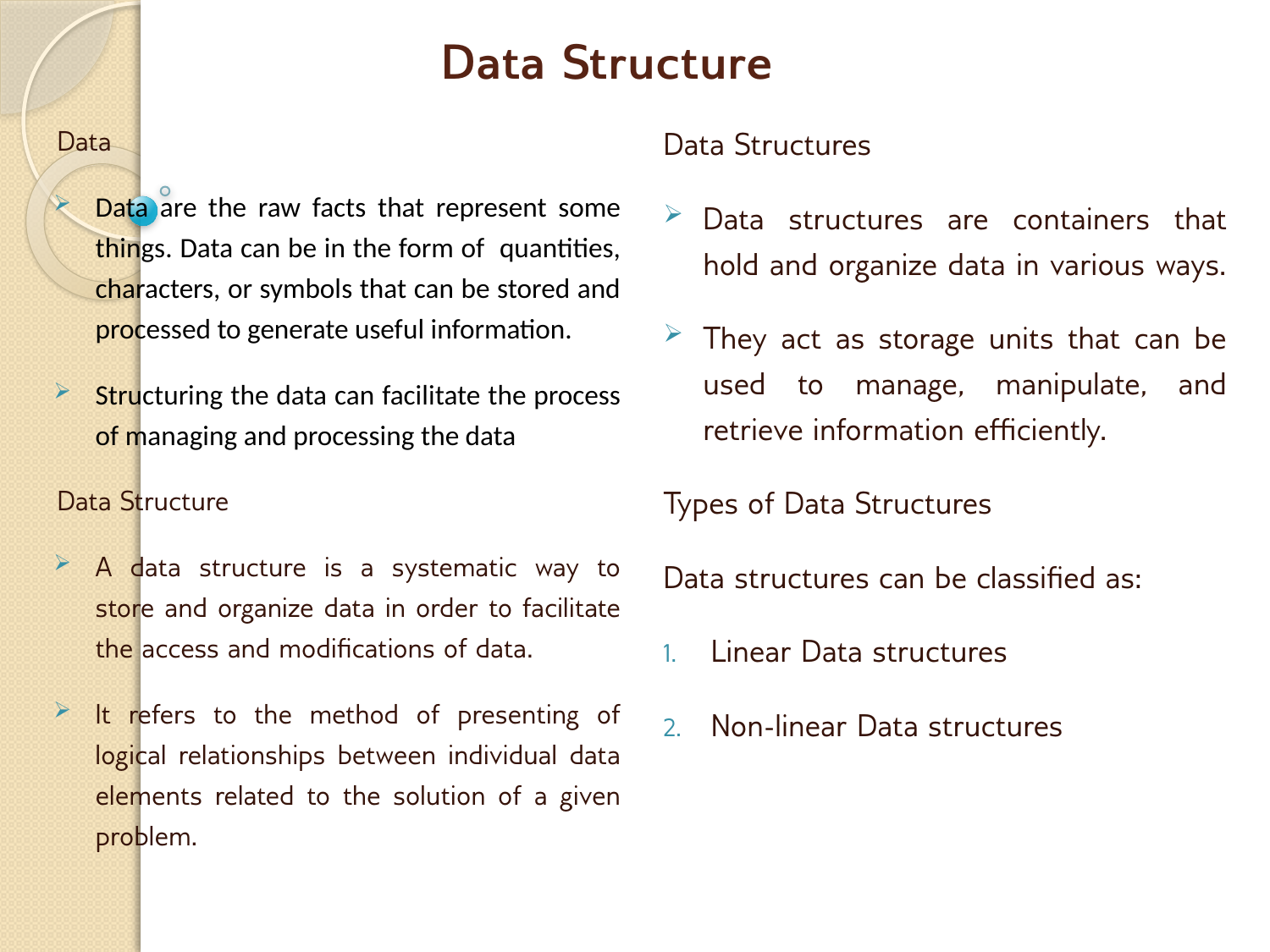

# Data Structure

Data
Data are the raw facts that represent some things. Data can be in the form of  quantities, characters, or symbols that can be stored and processed to generate useful information.
Structuring the data can facilitate the process of managing and processing the data
Data Structure
A data structure is a systematic way to store and organize data in order to facilitate the access and modifications of data.
It refers to the method of presenting of logical relationships between individual data elements related to the solution of a given problem.

Data Structures
Data structures are containers that hold and organize data in various ways.
They act as storage units that can be used to manage, manipulate, and retrieve information efficiently.
Types of Data Structures
Data structures can be classified as:
Linear Data structures
Non-linear Data structures